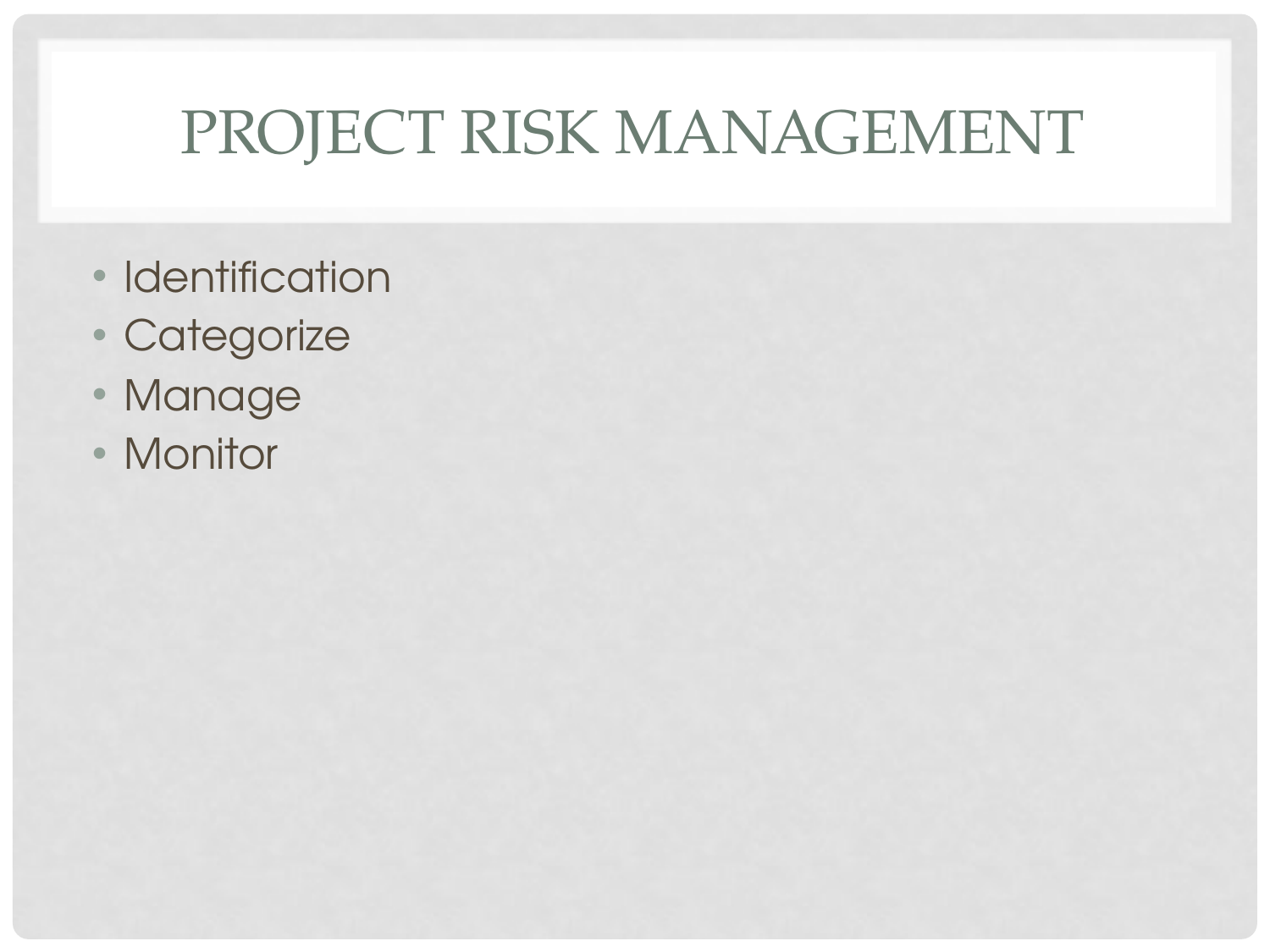

# PROJECT RISK MANAGEMENT
Identification
Categorize
Manage
Monitor